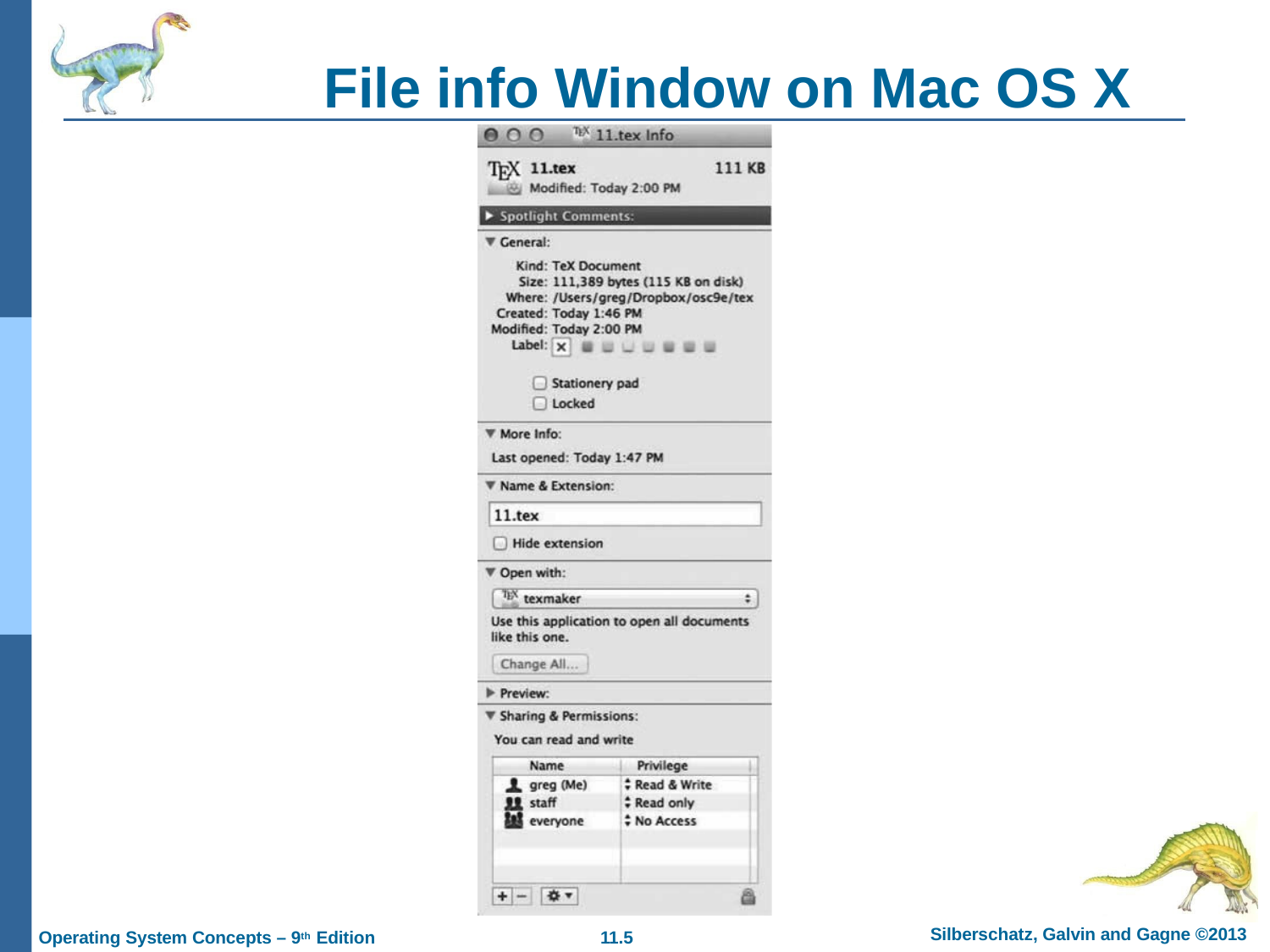

# File info Window on Mac OS X

Silberschatz, Galvin and Gagne ©2013
11.5
Operating System Concepts – 9th  Edition